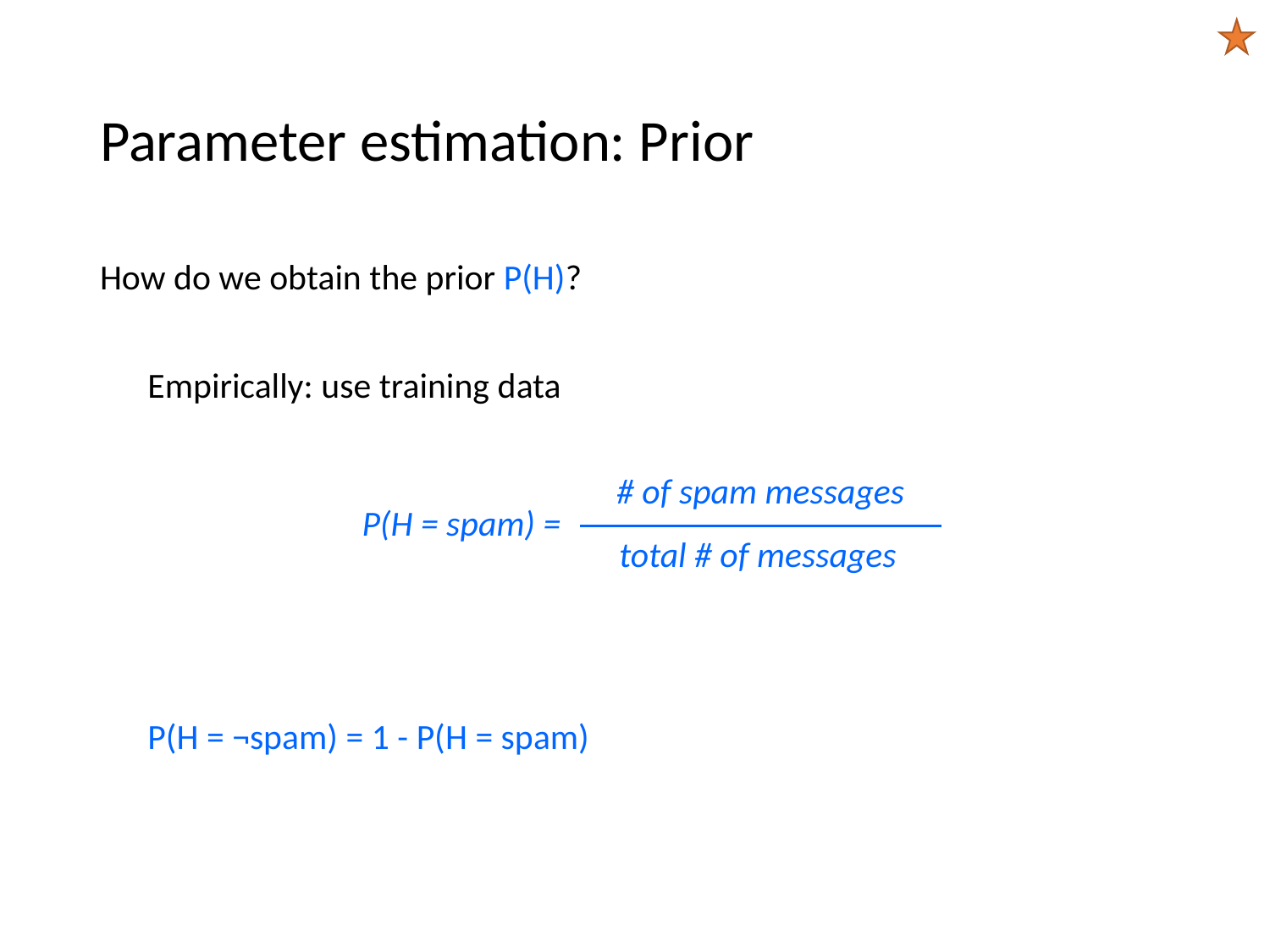

# Parameter estimation: Prior
How do we obtain the prior P(H)?

Empirically: use training data

P(H = ¬spam) = 1 - P(H = spam)

# of spam messages
 P(H = spam) =
total # of messages